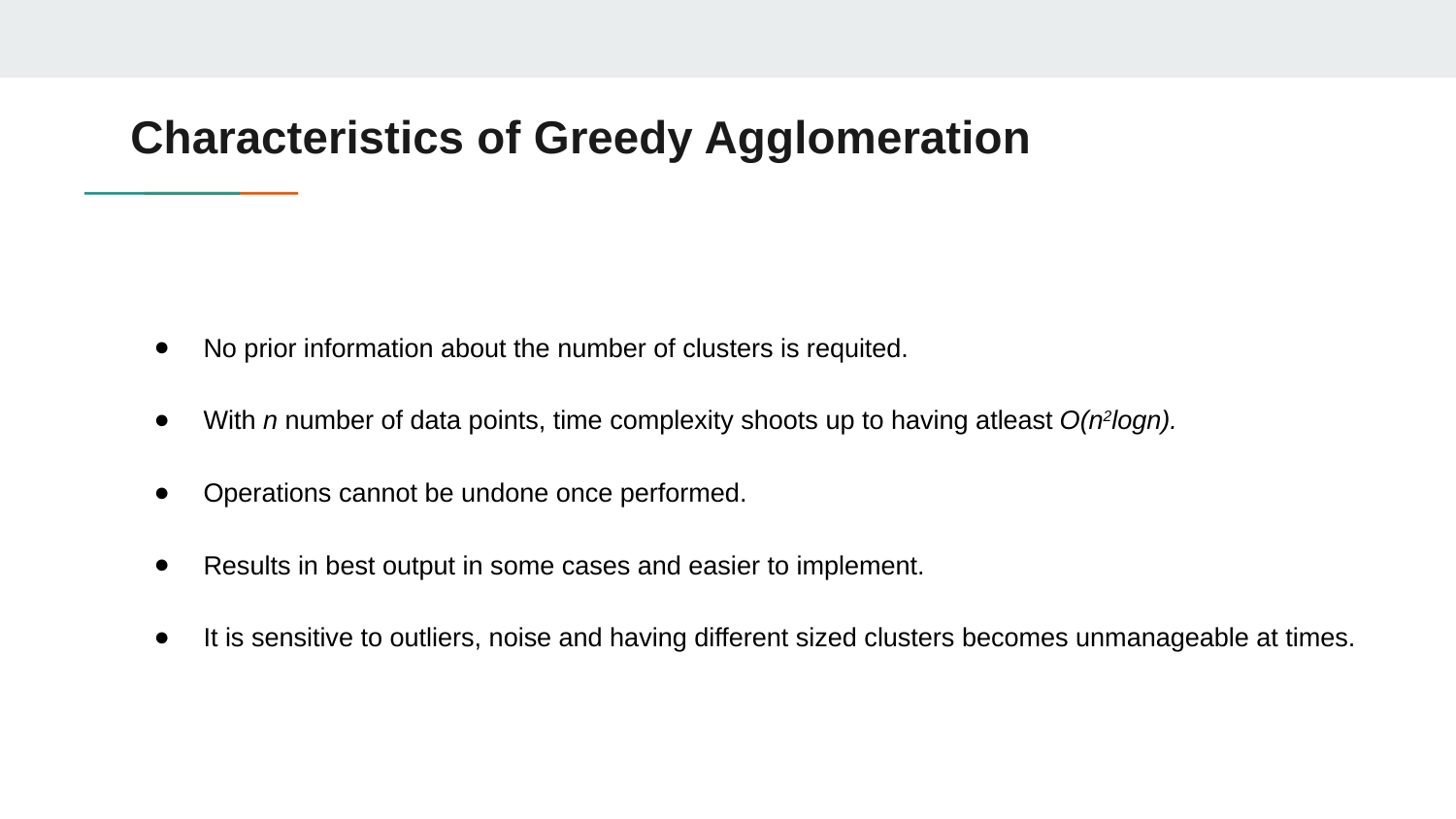

# Characteristics of Greedy Agglomeration
No prior information about the number of clusters is requited.

With n number of data points, time complexity shoots up to having atleast O(n2logn).

Operations cannot be undone once performed.

Results in best output in some cases and easier to implement.

It is sensitive to outliers, noise and having different sized clusters becomes unmanageable at times.